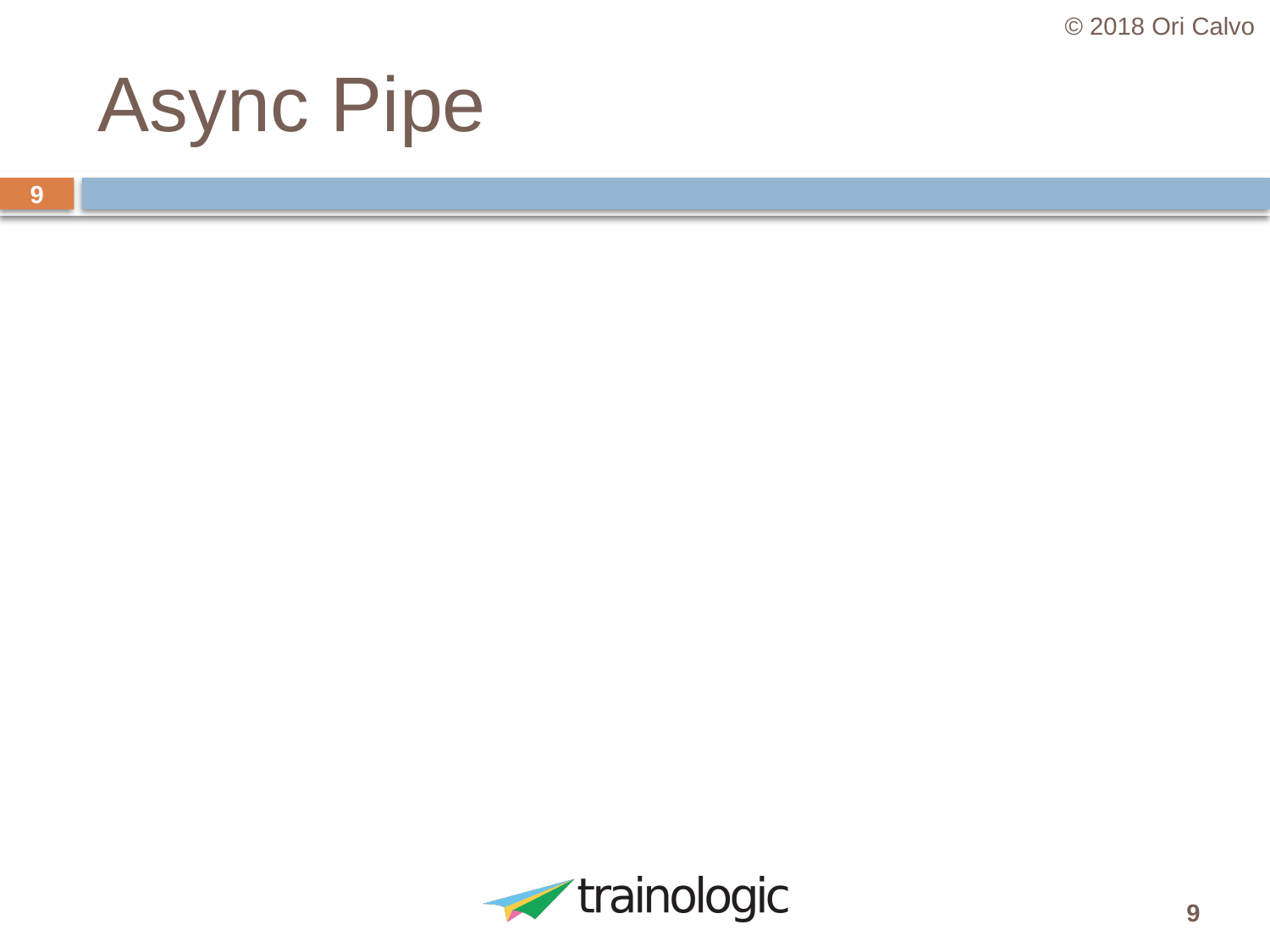

© 2018 Ori Calvo
# Async Pipe
9